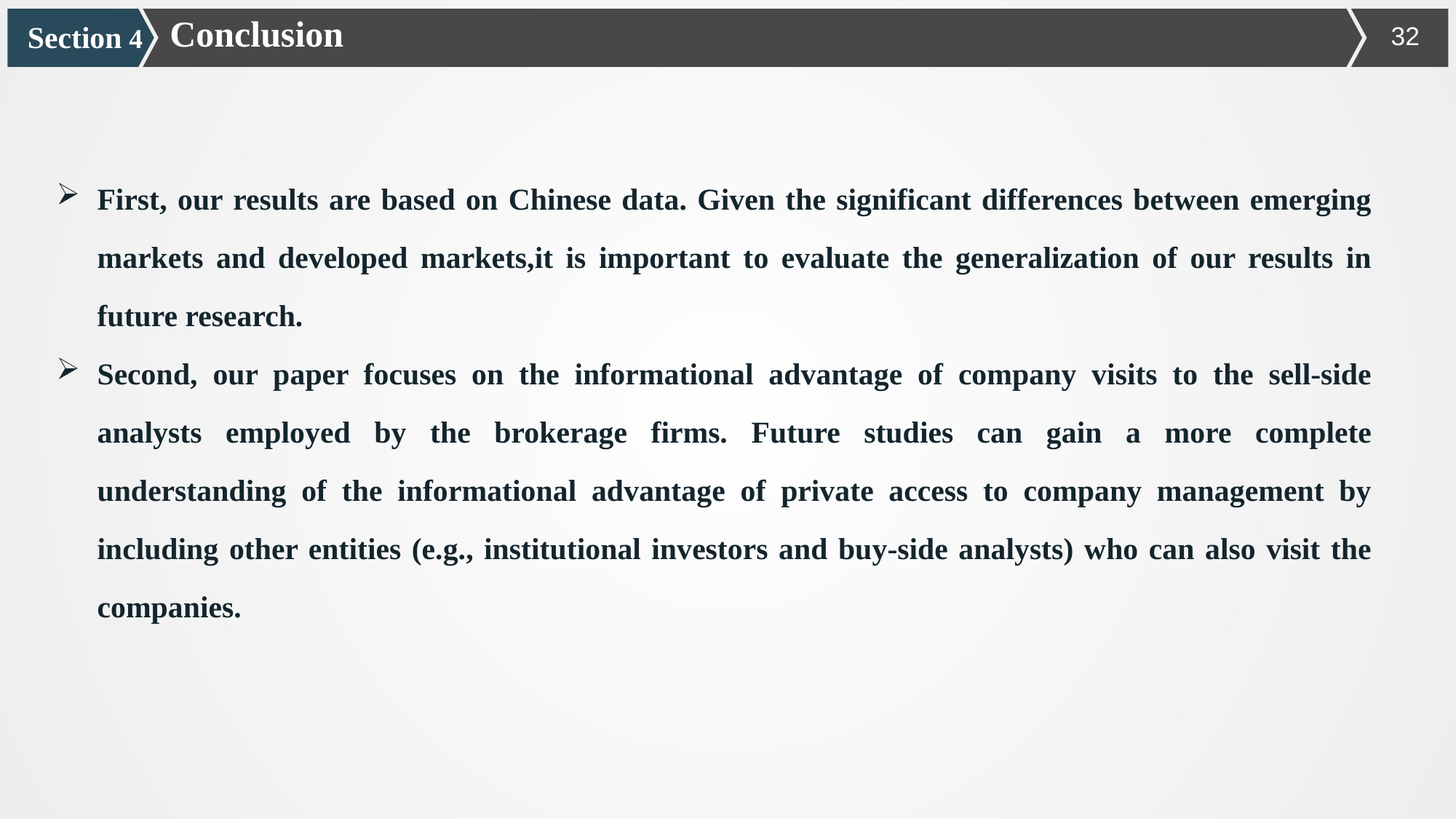

Conclusion
Section 4
First, our results are based on Chinese data. Given the significant differences between emerging markets and developed markets,it is important to evaluate the generalization of our results in future research.
Second, our paper focuses on the informational advantage of company visits to the sell-side analysts employed by the brokerage firms. Future studies can gain a more complete understanding of the informational advantage of private access to company management by including other entities (e.g., institutional investors and buy-side analysts) who can also visit the companies.